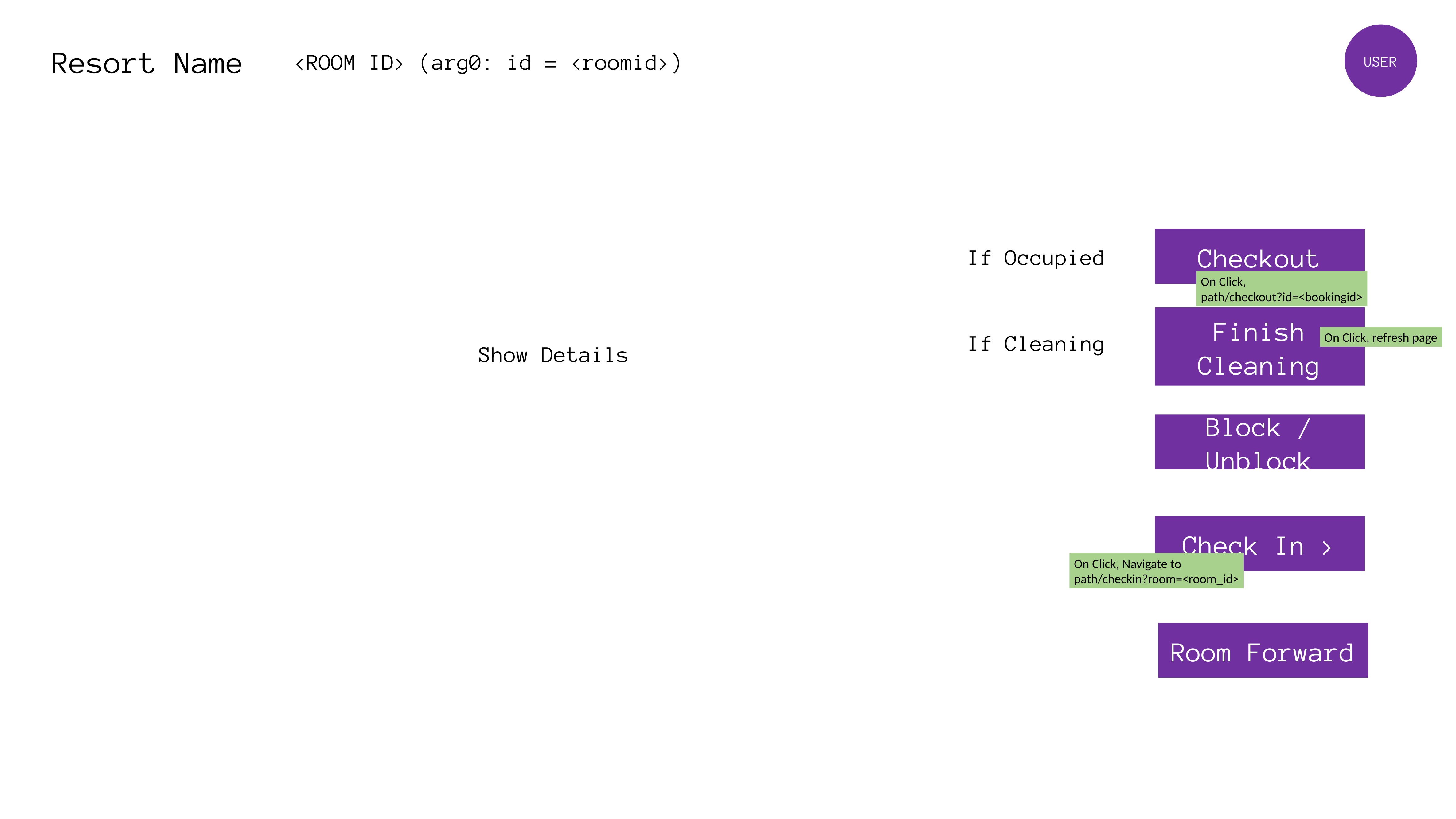

USER
Resort Name
<ROOM ID> (arg0: id = <roomid>)
Checkout
If Occupied
On Click,
path/checkout?id=<bookingid>
Finish Cleaning
If Cleaning
On Click, refresh page
Show Details
Block / Unblock
Check In >
On Click, Navigate to
path/checkin?room=<room_id>
Room Forward